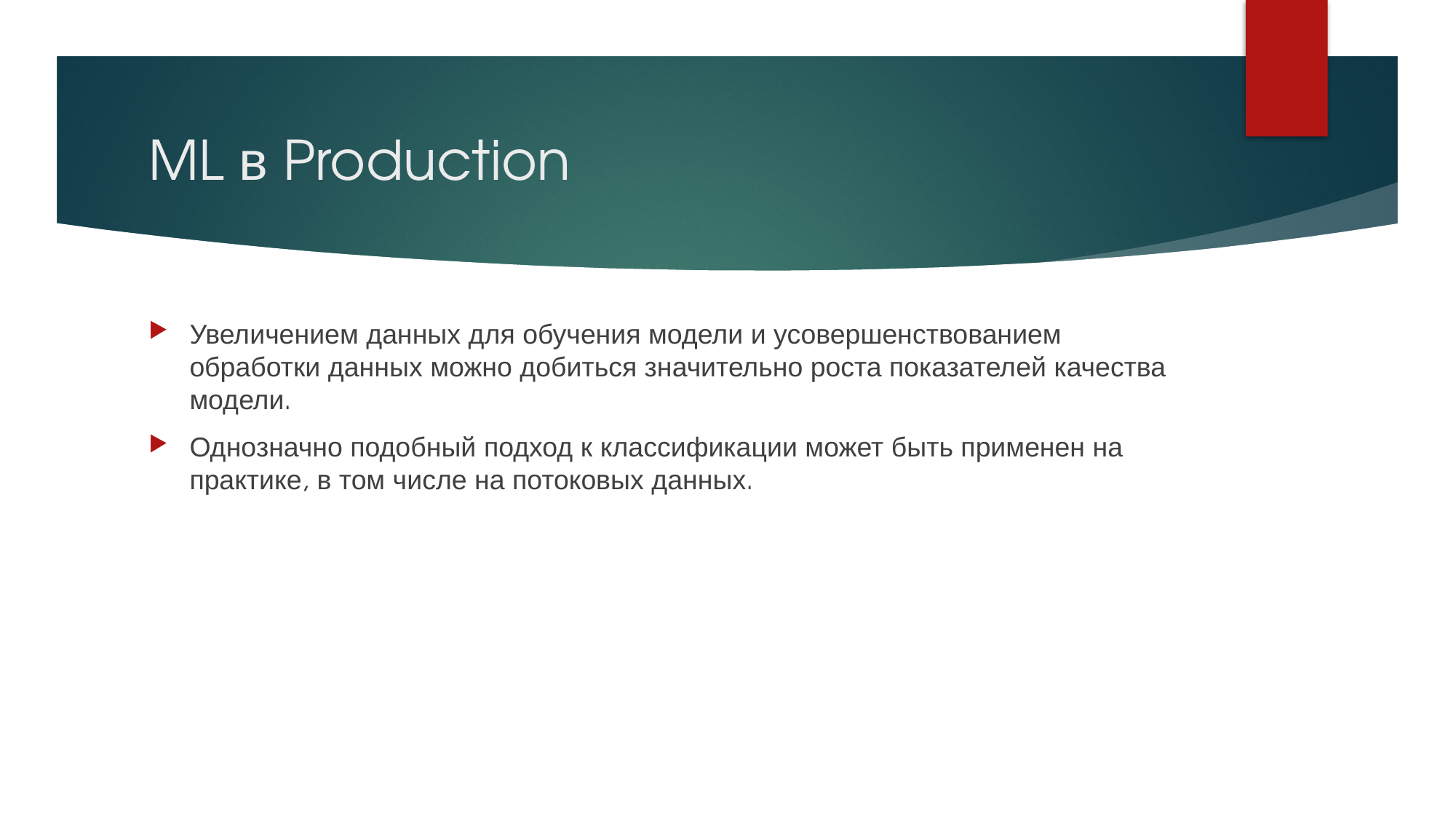

# ML в Production
Увеличением данных для обучения модели и усовершенствованием обработки данных можно добиться значительно роста показателей качества модели.
Однозначно подобный подход к классификации может быть применен на практике, в том числе на потоковых данных.